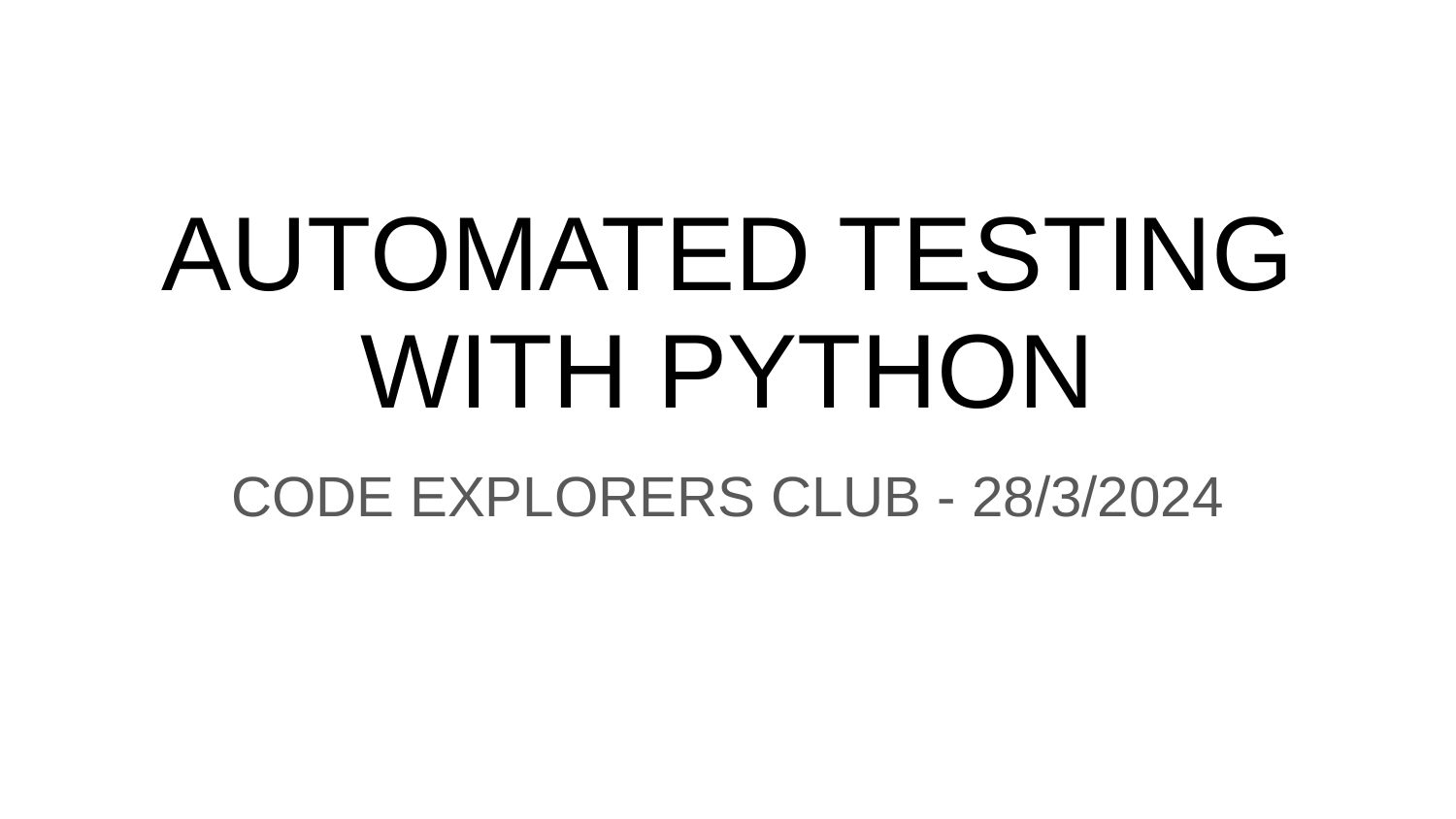

# AUTOMATED TESTING WITH PYTHON
CODE EXPLORERS CLUB - 28/3/2024